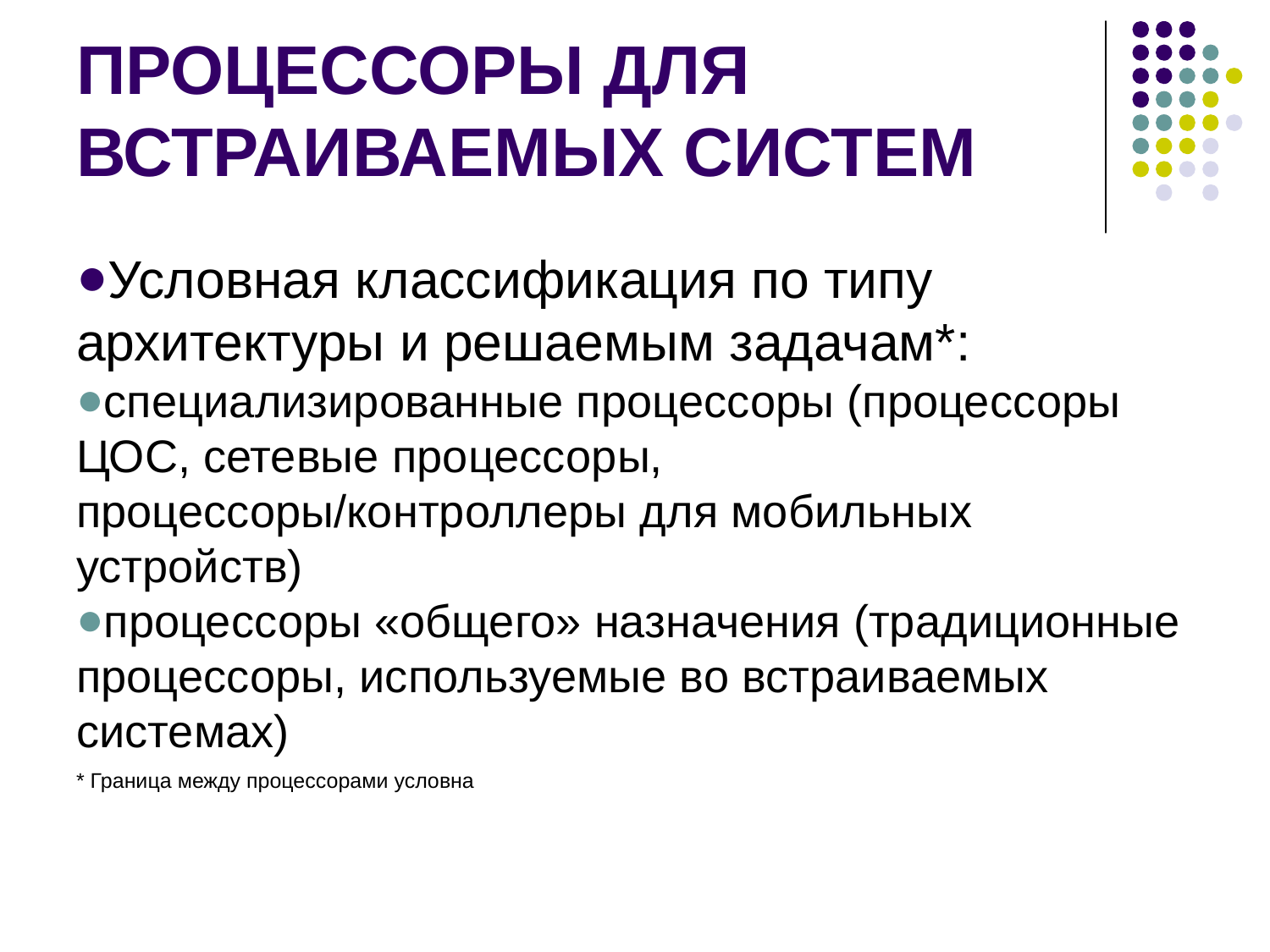

# Процессоры для встраиваемых систем
Условная классификация по типу архитектуры и решаемым задачам*:
специализированные процессоры (процессоры ЦОС, сетевые процессоры, процессоры/контроллеры для мобильных устройств)
процессоры «общего» назначения (традиционные процессоры, используемые во встраиваемых системах)
* Граница между процессорами условна